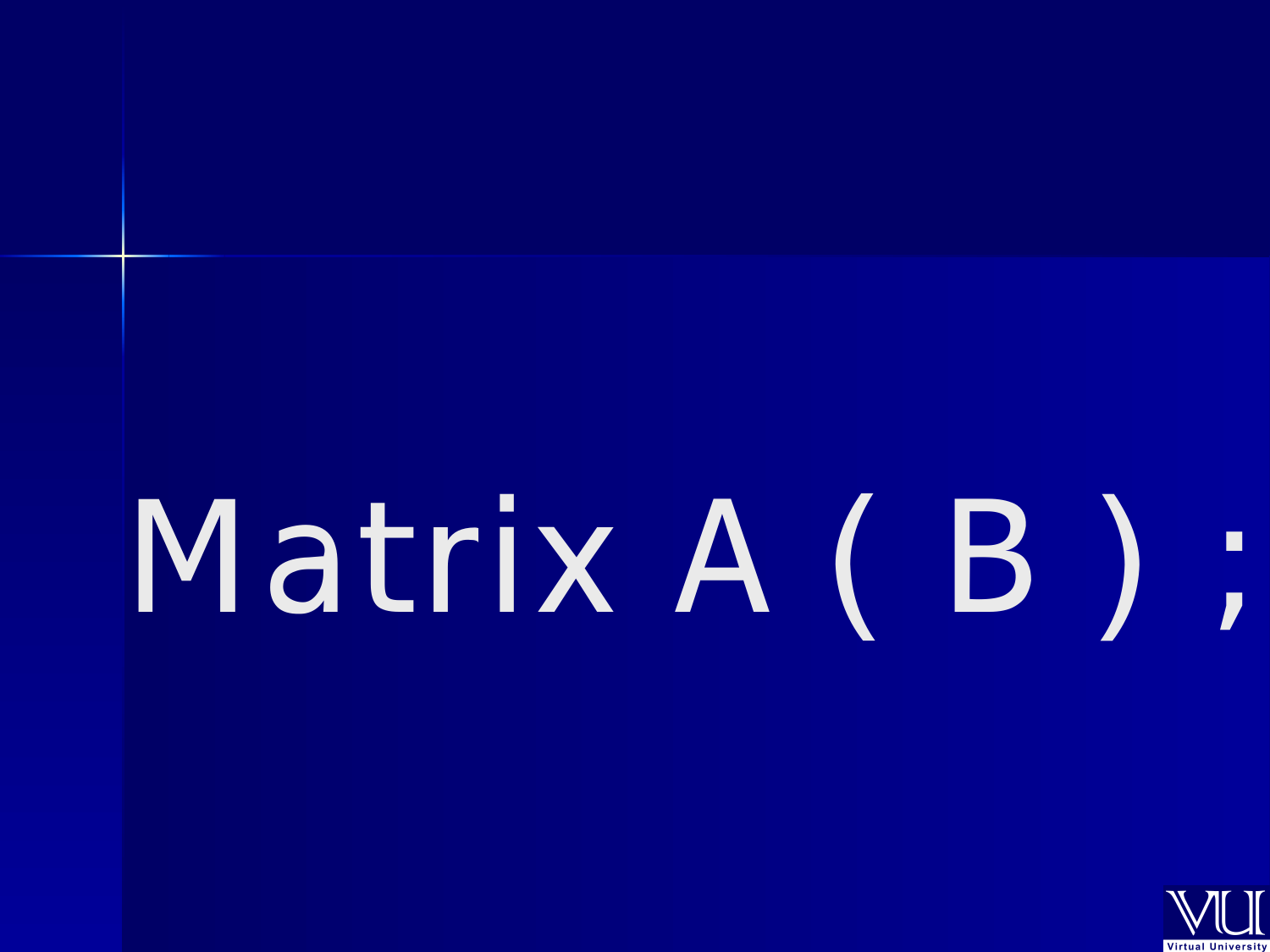

# Matrix A ( B ) ;